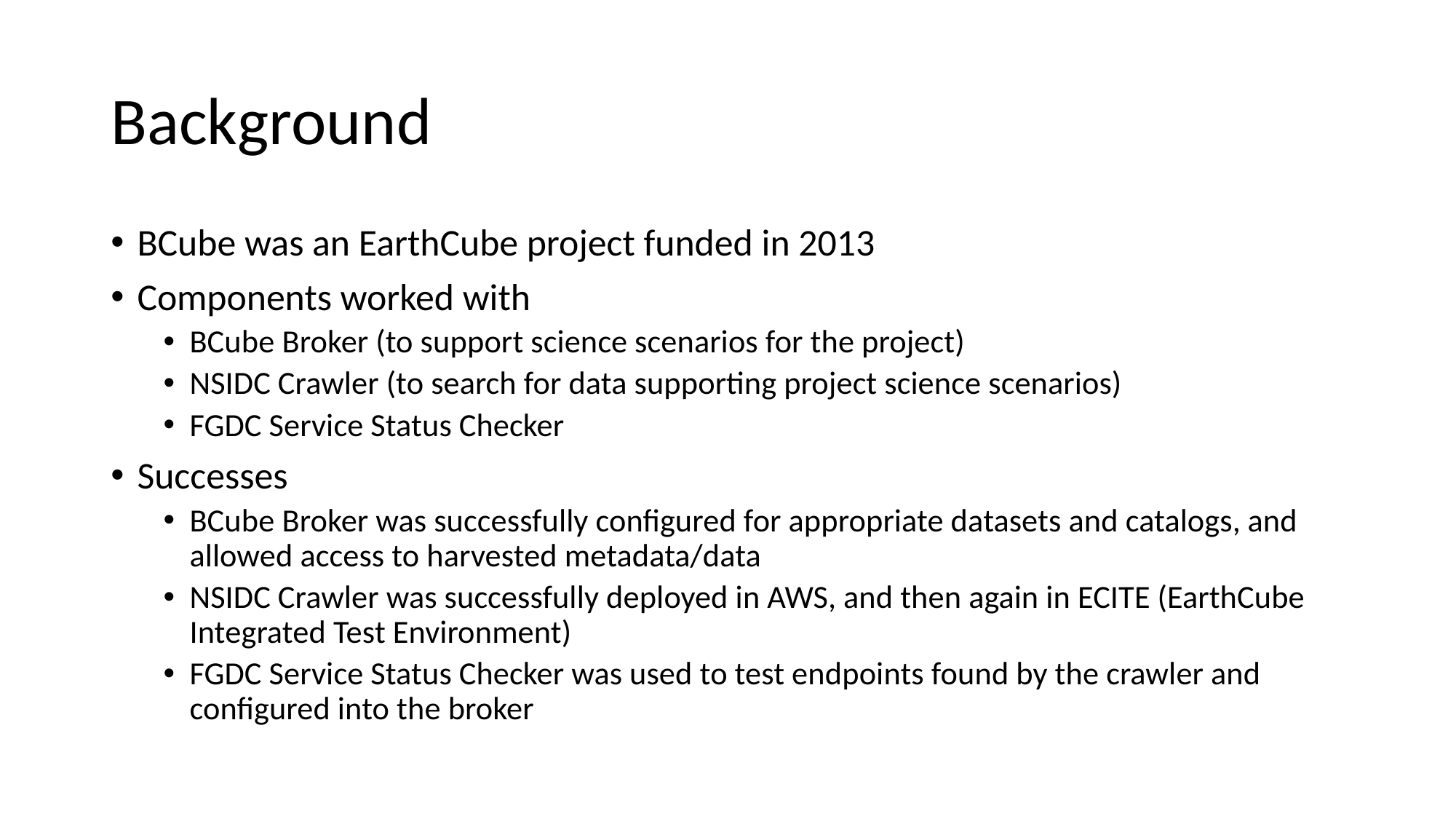

# Background
BCube was an EarthCube project funded in 2013
Components worked with
BCube Broker (to support science scenarios for the project)
NSIDC Crawler (to search for data supporting project science scenarios)
FGDC Service Status Checker
Successes
BCube Broker was successfully configured for appropriate datasets and catalogs, and allowed access to harvested metadata/data
NSIDC Crawler was successfully deployed in AWS, and then again in ECITE (EarthCube Integrated Test Environment)
FGDC Service Status Checker was used to test endpoints found by the crawler and configured into the broker